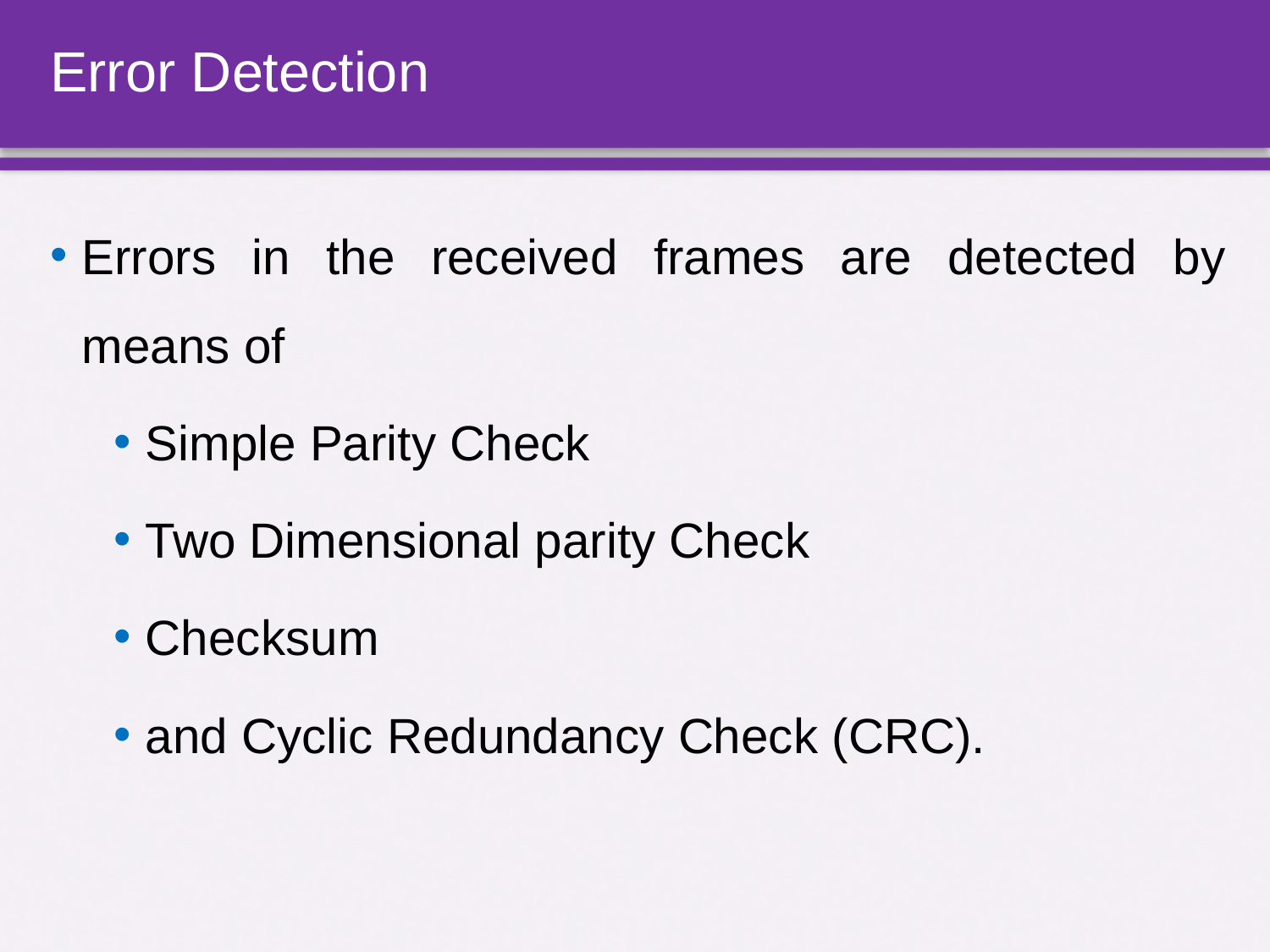

# Error Detection
Errors in the received frames are detected by means of
Simple Parity Check
Two Dimensional parity Check
Checksum
and Cyclic Redundancy Check (CRC).